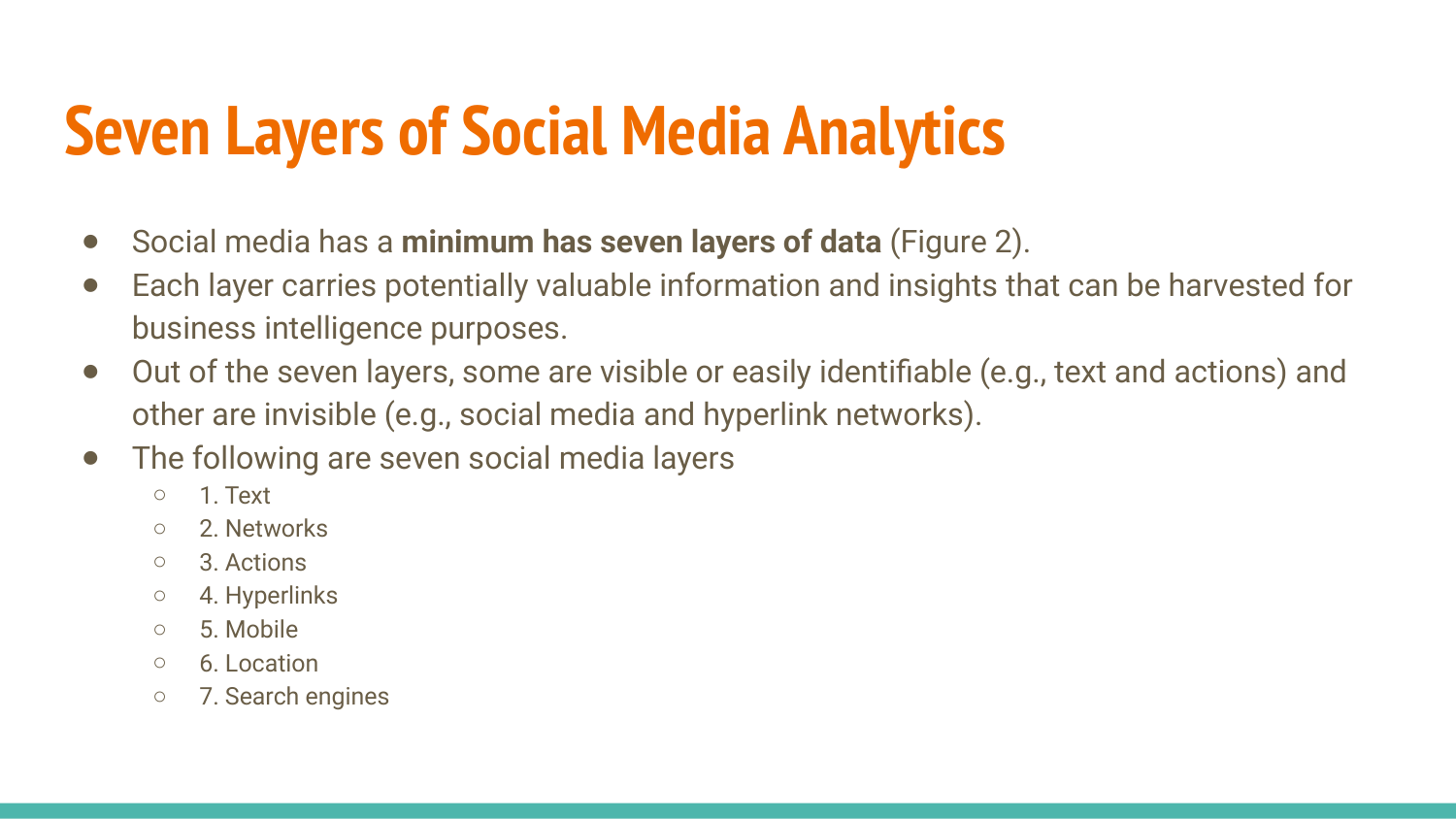

# Seven Layers of Social Media Analytics
Social media has a minimum has seven layers of data (Figure 2).
Each layer carries potentially valuable information and insights that can be harvested for business intelligence purposes.
Out of the seven layers, some are visible or easily identifiable (e.g., text and actions) and other are invisible (e.g., social media and hyperlink networks).
The following are seven social media layers
1. Text
2. Networks
3. Actions
4. Hyperlinks
5. Mobile
6. Location
7. Search engines